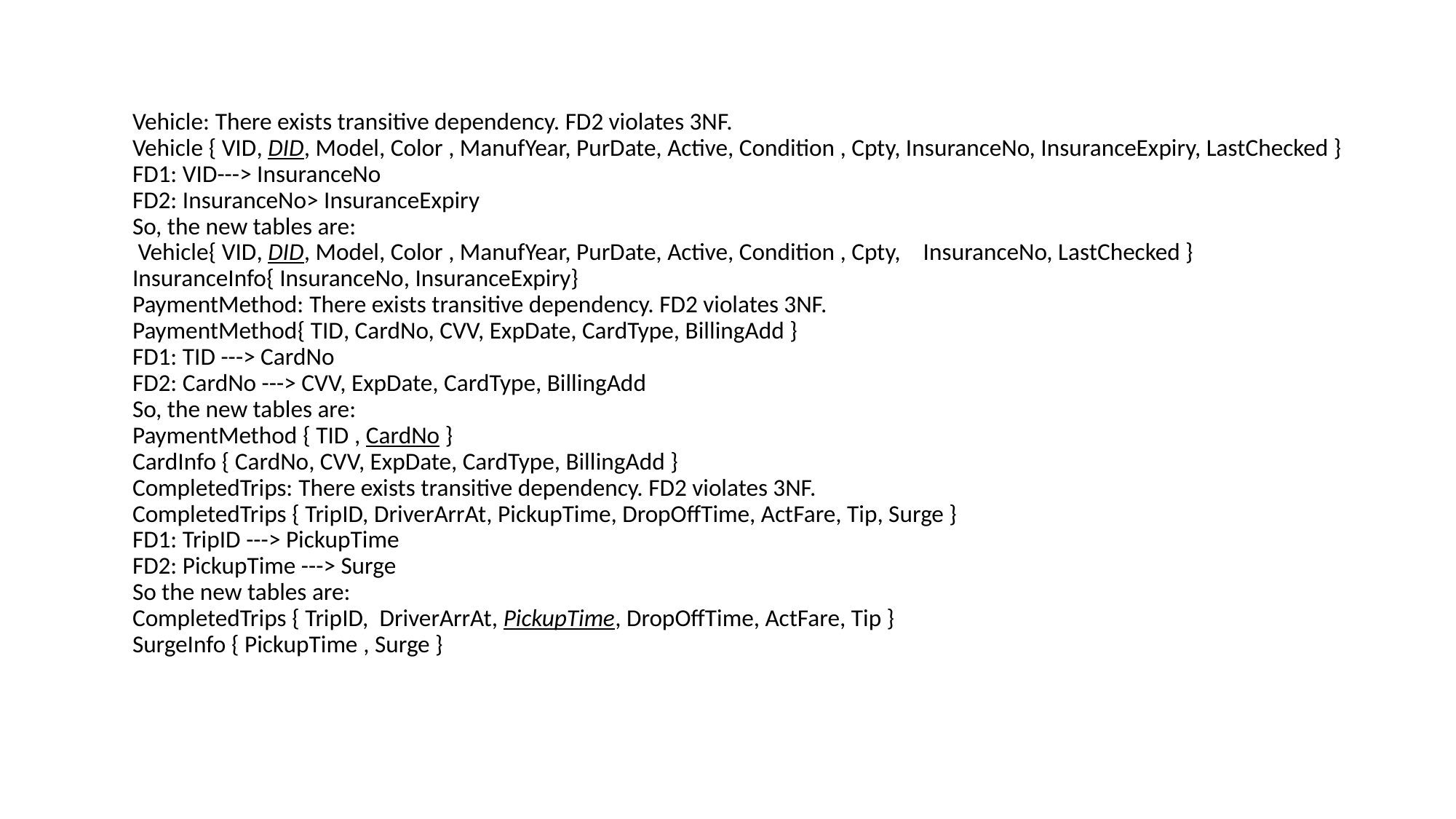

# Vehicle: There exists transitive dependency. FD2 violates 3NF. Vehicle { VID, DID, Model, Color , ManufYear, PurDate, Active, Condition , Cpty, InsuranceNo, InsuranceExpiry, LastChecked } FD1: VID---> InsuranceNo FD2: InsuranceNo> InsuranceExpiry So, the new tables are:   Vehicle{ VID, DID, Model, Color , ManufYear, PurDate, Active, Condition , Cpty,    InsuranceNo, LastChecked } InsuranceInfo{ InsuranceNo, InsuranceExpiry} PaymentMethod: There exists transitive dependency. FD2 violates 3NF. PaymentMethod{ TID, CardNo, CVV, ExpDate, CardType, BillingAdd }  FD1: TID ---> CardNo FD2: CardNo ---> CVV, ExpDate, CardType, BillingAdd  So, the new tables are: PaymentMethod { TID , CardNo } CardInfo { CardNo, CVV, ExpDate, CardType, BillingAdd } CompletedTrips: There exists transitive dependency. FD2 violates 3NF. CompletedTrips { TripID, DriverArrAt, PickupTime, DropOffTime, ActFare, Tip, Surge } FD1: TripID ---> PickupTime FD2: PickupTime ---> Surge So the new tables are: CompletedTrips { TripID,  DriverArrAt, PickupTime, DropOffTime, ActFare, Tip } SurgeInfo { PickupTime , Surge }